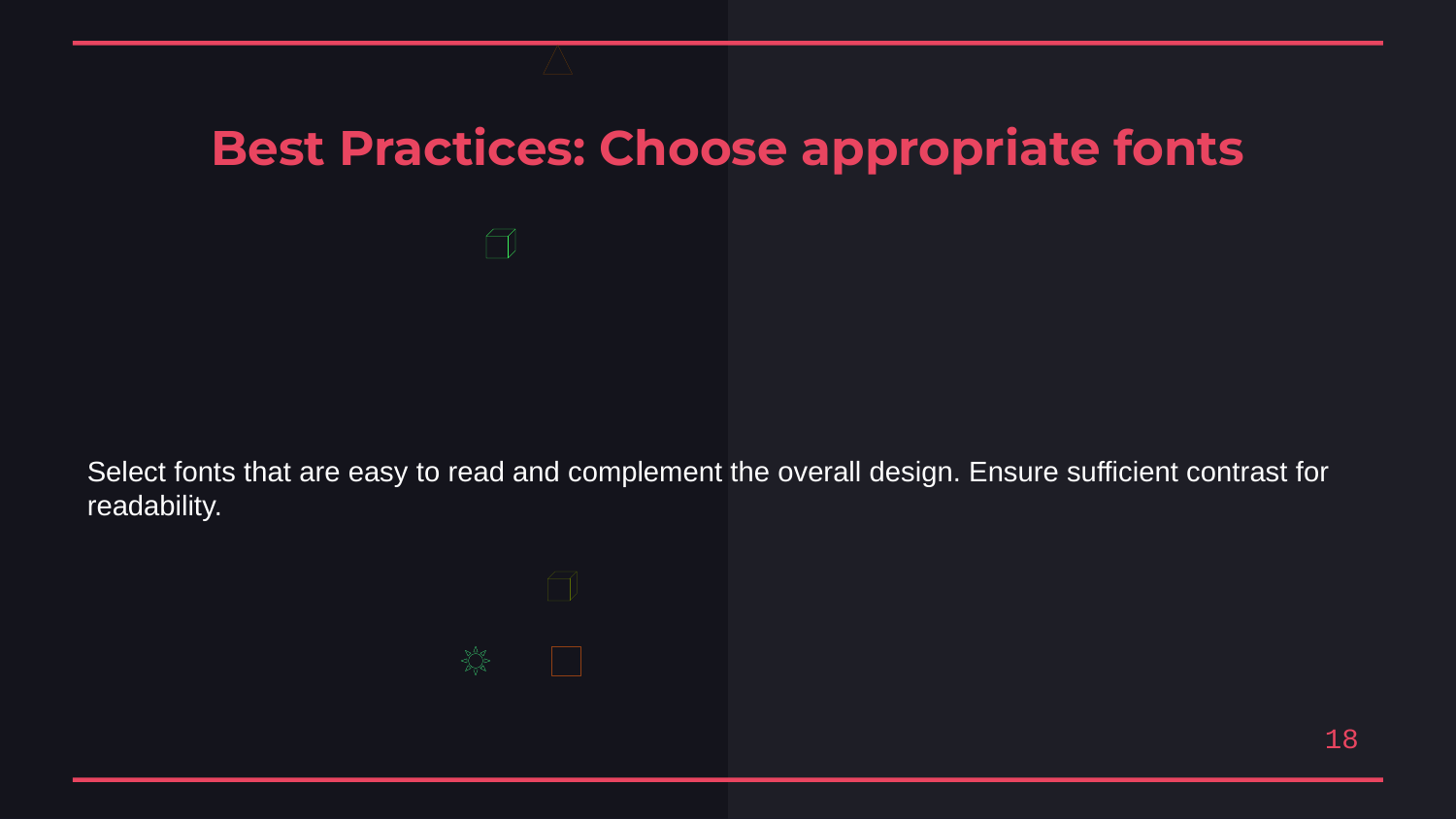

Best Practices: Choose appropriate fonts

Select fonts that are easy to read and complement the overall design. Ensure sufficient contrast for readability.

18